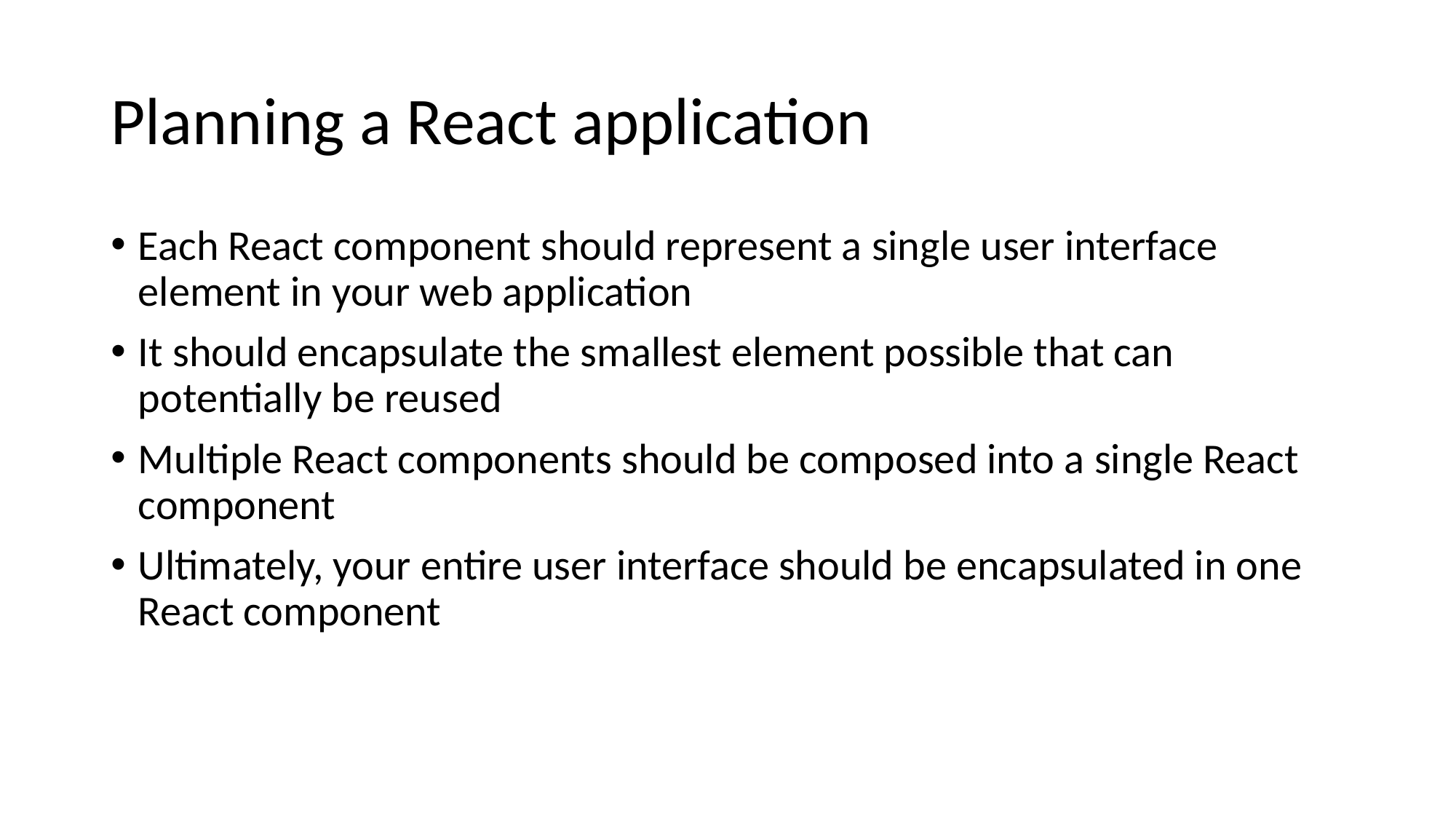

# Planning a React application
Each React component should represent a single user interface element in your web application
It should encapsulate the smallest element possible that can potentially be reused
Multiple React components should be composed into a single React component
Ultimately, your entire user interface should be encapsulated in one React component